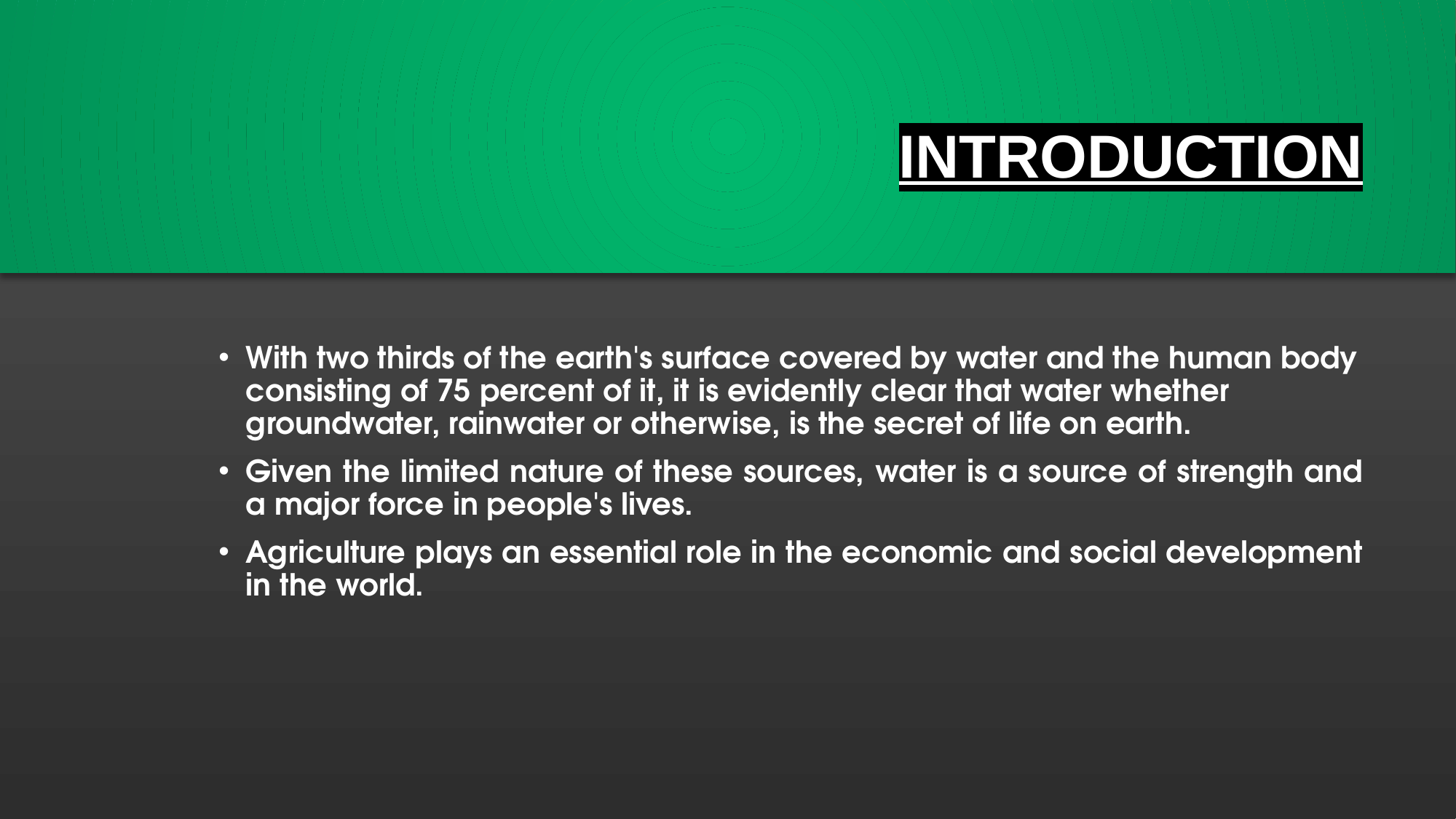

# Introduction

With two thirds of the earth's surface covered by water and the human body consisting of 75 percent of it, it is evidently clear that water whether groundwater, rainwater or otherwise, is the secret of life on earth.
Given the limited nature of these sources, water is a source of strength and a major force in people's lives.
Agriculture plays an essential role in the economic and social development in the world.